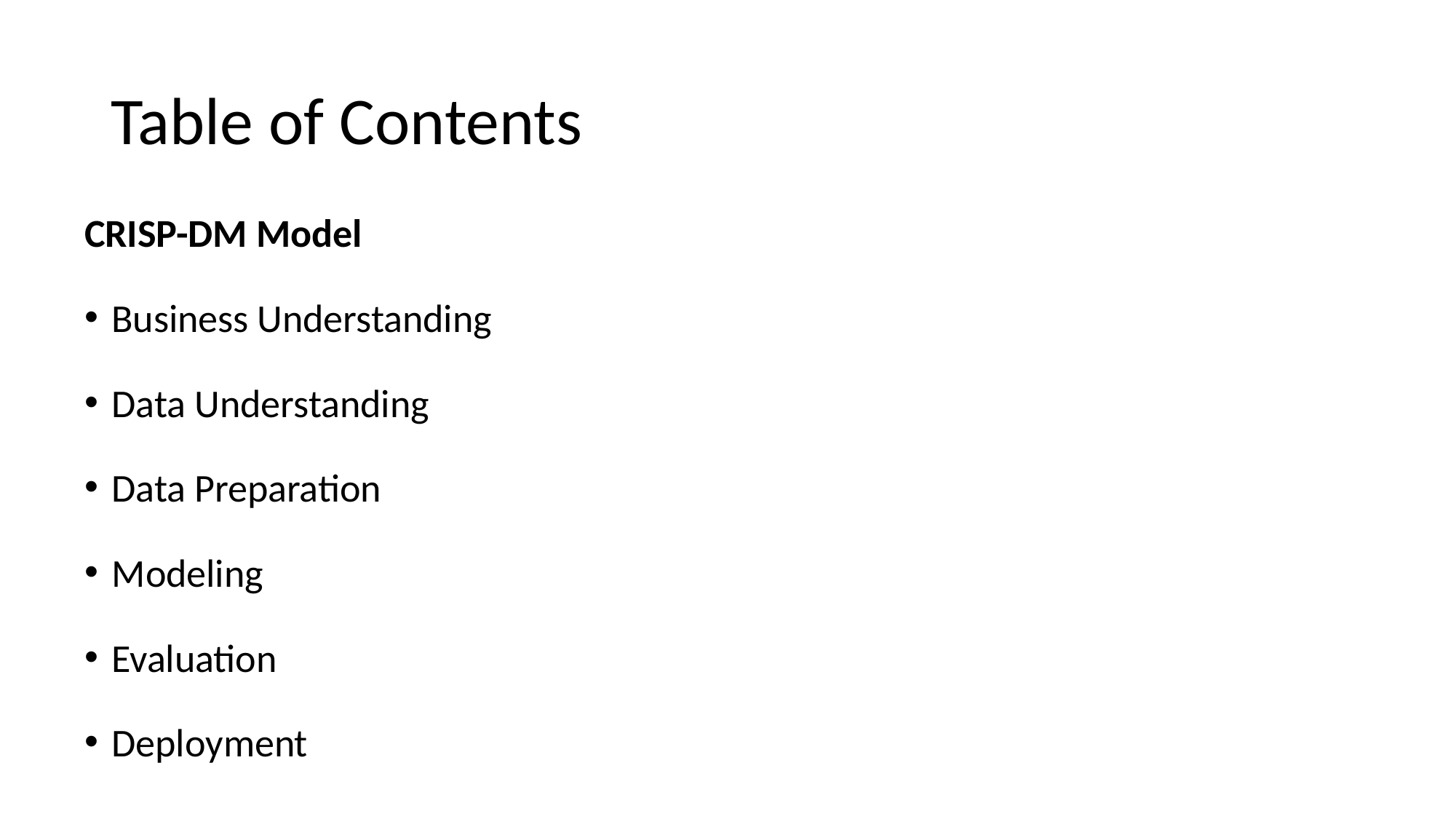

# Table of Contents
CRISP-DM Model
Business Understanding
Data Understanding
Data Preparation
Modeling
Evaluation
Deployment